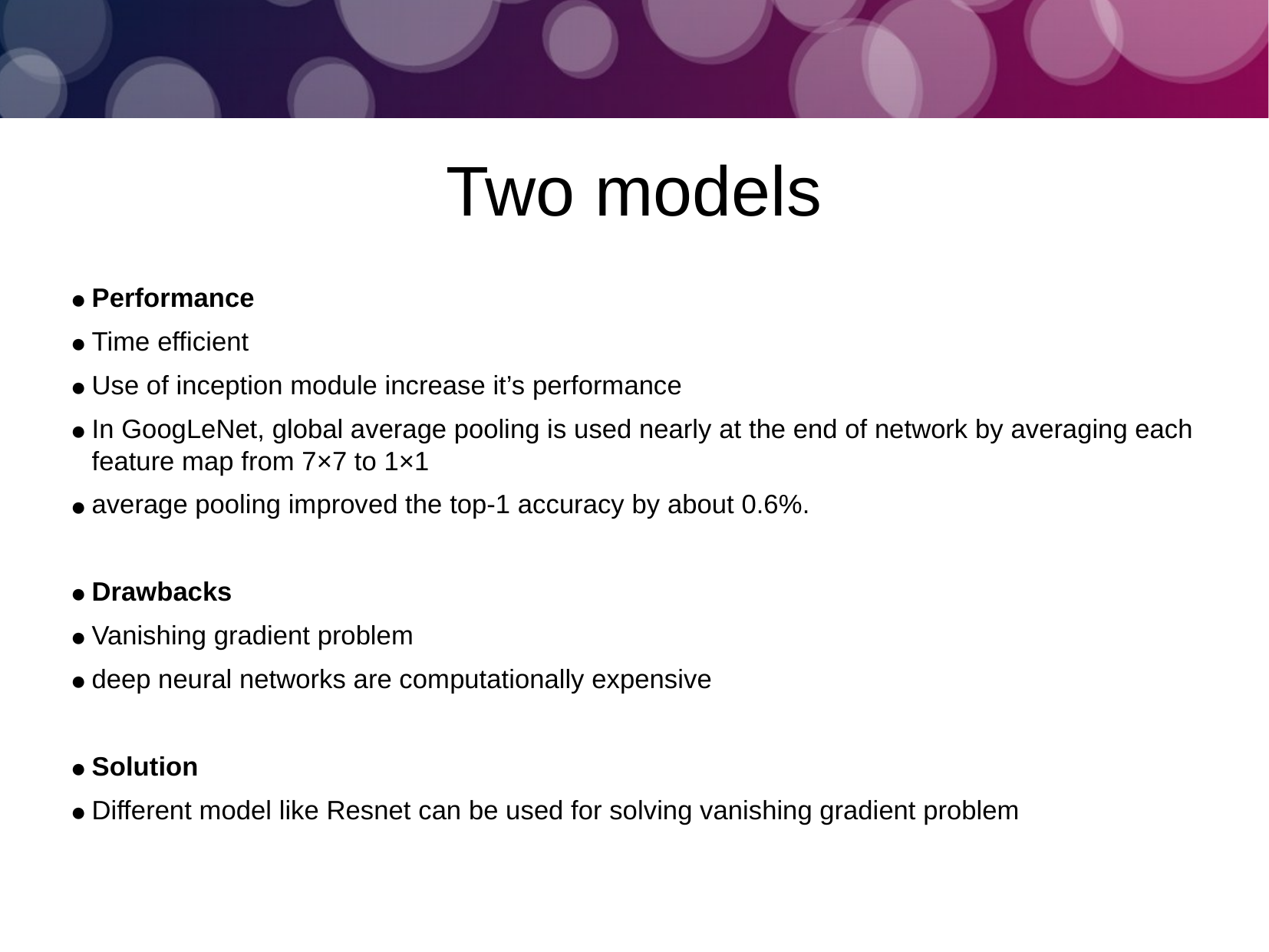

Two models
Performance
Time efficient
Use of inception module increase it’s performance
In GoogLeNet, global average pooling is used nearly at the end of network by averaging each feature map from 7×7 to 1×1
average pooling improved the top-1 accuracy by about 0.6%.

Drawbacks
Vanishing gradient problem
deep neural networks are computationally expensive

Solution
Different model like Resnet can be used for solving vanishing gradient problem